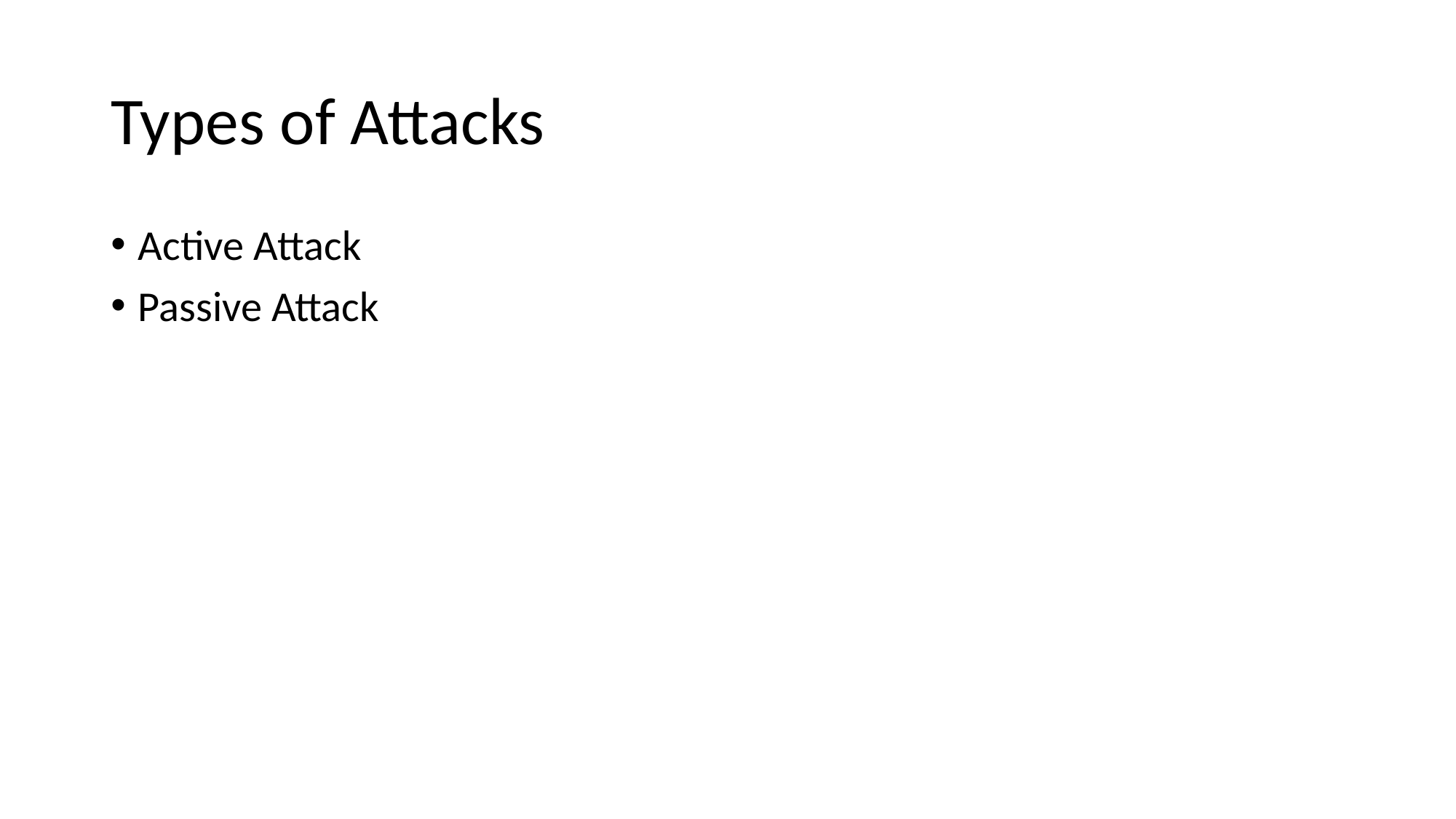

# Types of Attacks
Active Attack
Passive Attack